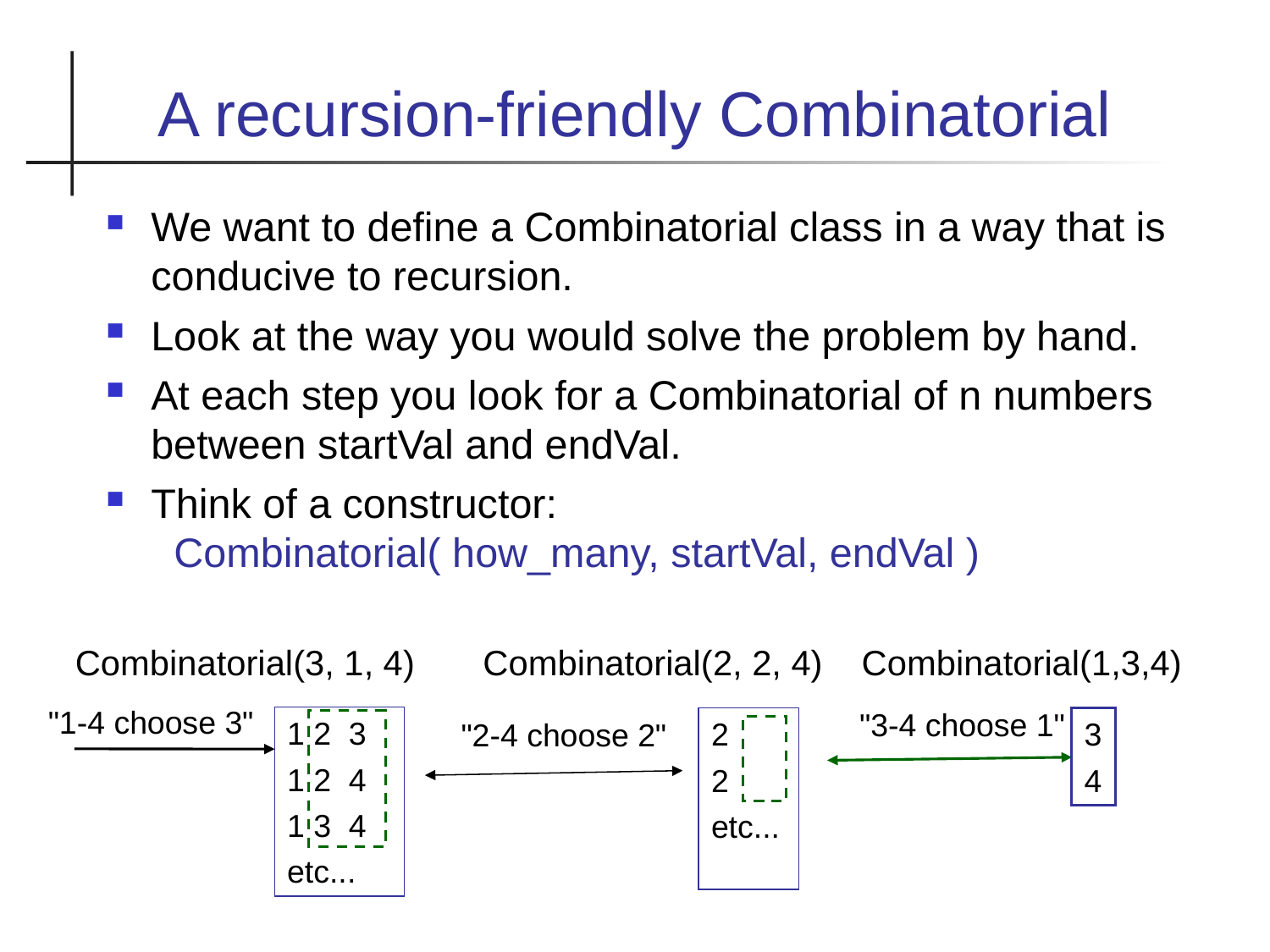

A recursion-friendly Combinatorial
We want to define a Combinatorial class in a way that is conducive to recursion.
Look at the way you would solve the problem by hand.
At each step you look for a Combinatorial of n numbers between startVal and endVal.
Think of a constructor:
  Combinatorial( how_many, startVal, endVal )
Combinatorial(3, 1, 4)       Combinatorial(2, 2, 4)    Combinatorial(1,3,4)
"1-4 choose 3"
"3-4 choose 1"
1 2  3
1 2  4
1 3  4
etc...
2
2
etc...
3
4
"2-4 choose 2"